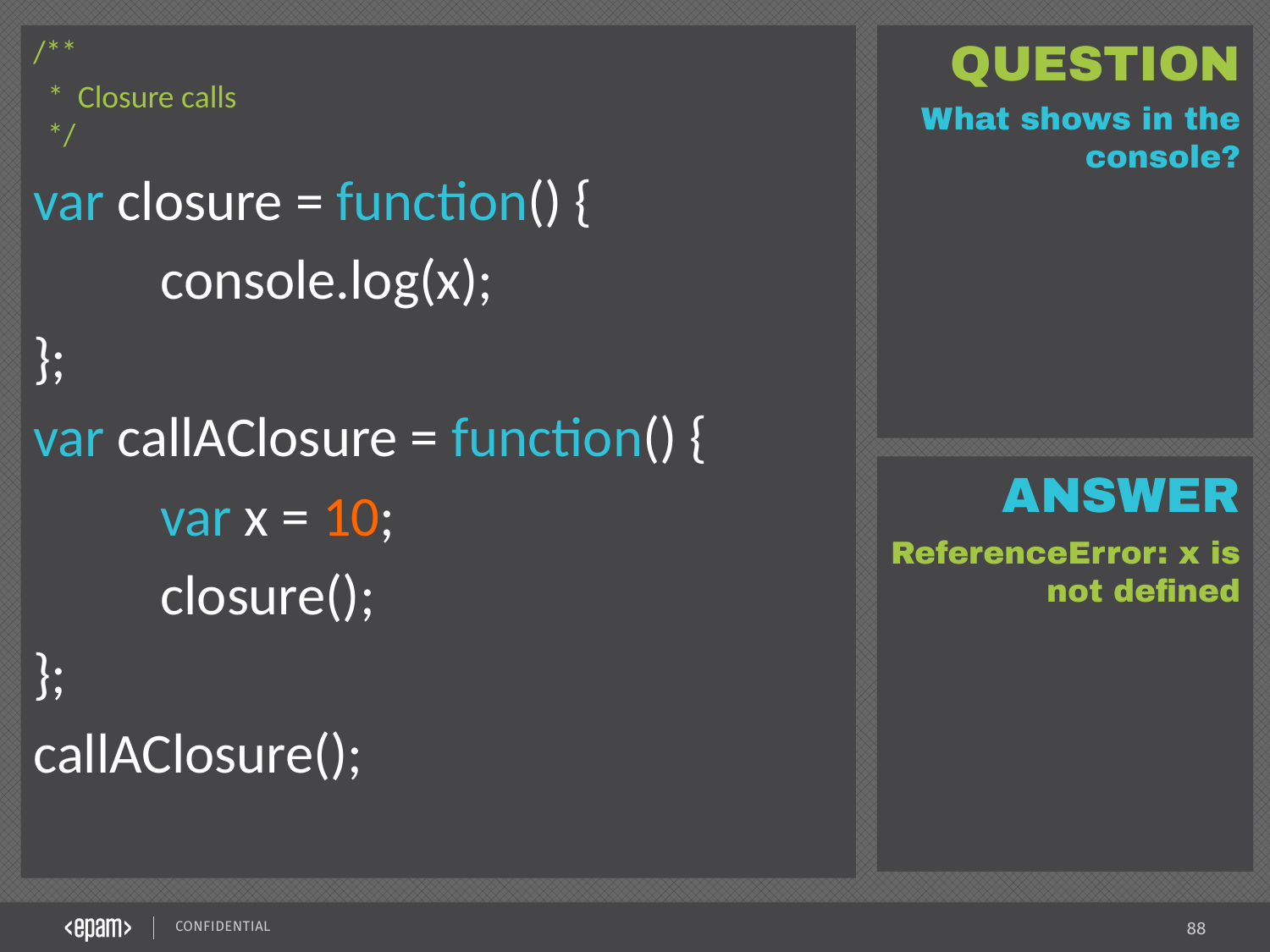

/**
  *  Closure calls
  */
var closure = function() {
	console.log(x);
};
var callAClosure = function() {
	var x = 10;
	closure();
};
callAClosure();
What shows in the console?

ReferenceError: x is not defined